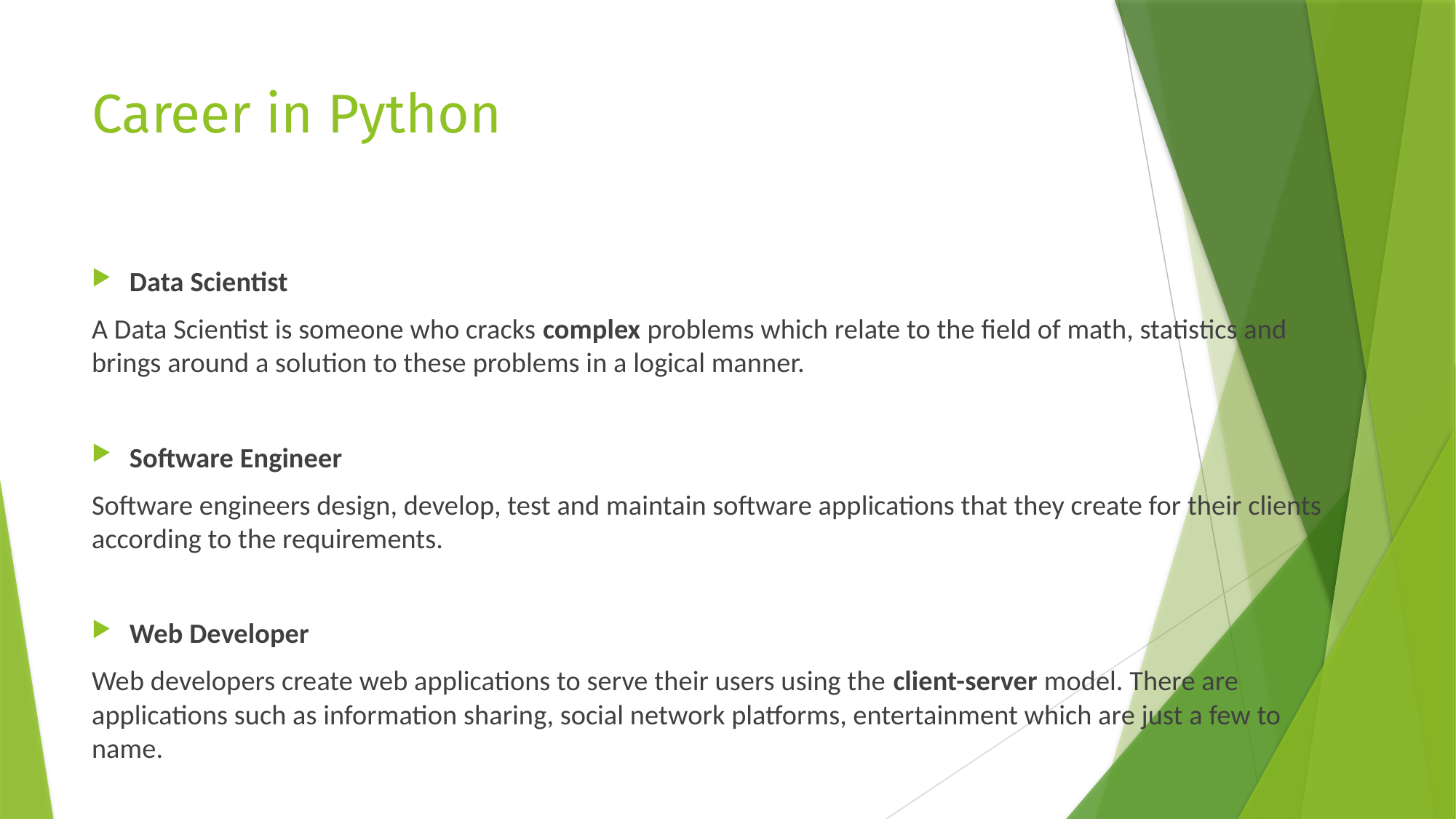

# Career in Python
Data Scientist
A Data Scientist is someone who cracks complex problems which relate to the field of math, statistics and brings around a solution to these problems in a logical manner.

Software Engineer
Software engineers design, develop, test and maintain software applications that they create for their clients according to the requirements.

Web Developer
Web developers create web applications to serve their users using the client-server model. There are applications such as information sharing, social network platforms, entertainment which are just a few to name.